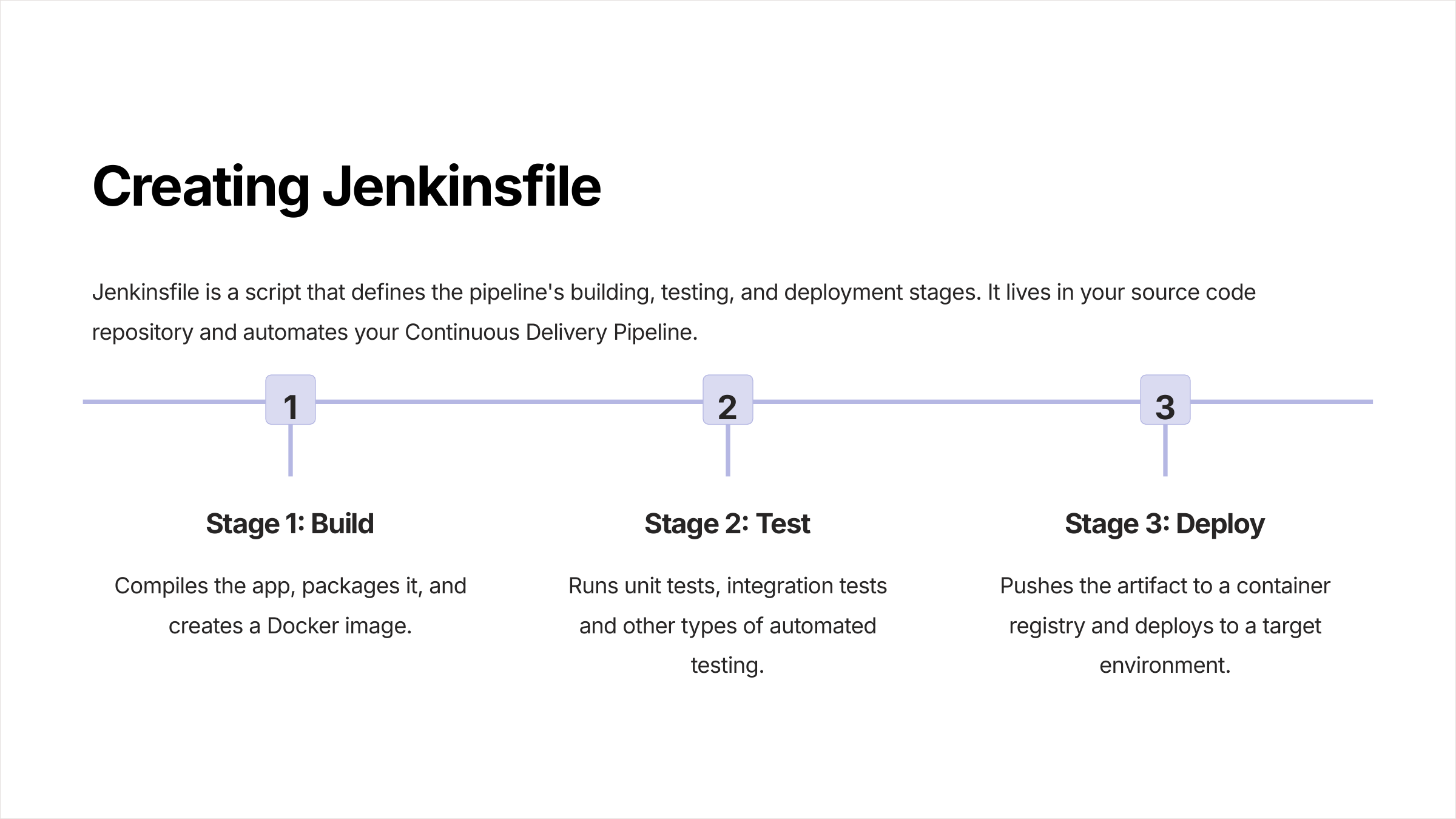

Creating Jenkinsfile
Jenkinsfile is a script that defines the pipeline's building, testing, and deployment stages. It lives in your source code repository and automates your Continuous Delivery Pipeline.

1
2
3

Stage 1: Build
Stage 2: Test
Stage 3: Deploy
Compiles the app, packages it, and creates a Docker image.
Runs unit tests, integration tests and other types of automated testing.
Pushes the artifact to a container registry and deploys to a target environment.